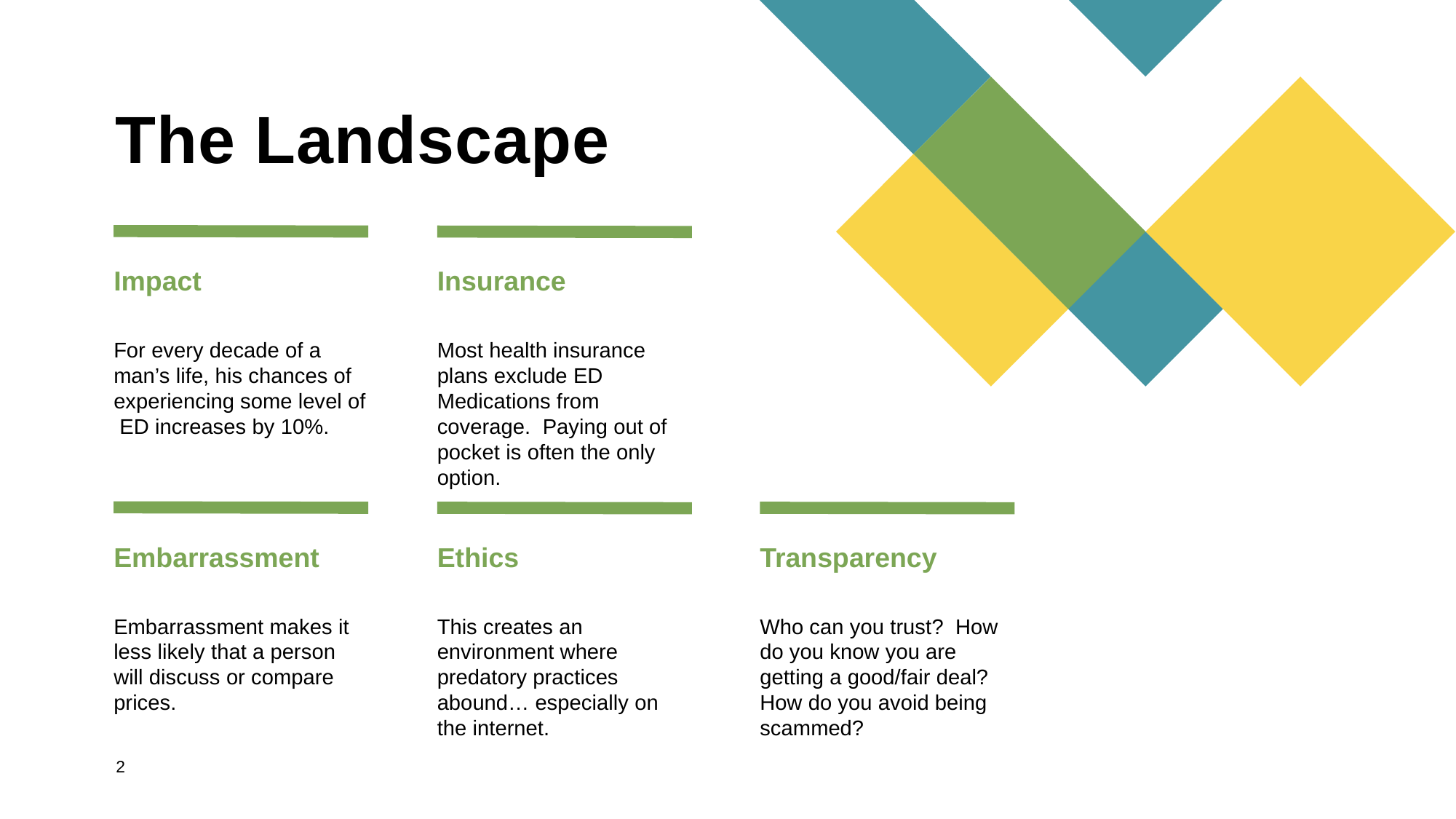

# The Landscape
Impact
Insurance
For every decade of a man’s life, his chances of experiencing some level of  ED increases by 10%.
Most health insurance plans exclude ED Medications from coverage.  Paying out of pocket is often the only option.
Embarrassment
Ethics
Transparency
Embarrassment makes it less likely that a person will discuss or compare prices.
This creates an environment where predatory practices abound… especially on the internet.
Who can you trust?  How do you know you are getting a good/fair deal?  How do you avoid being scammed?
2